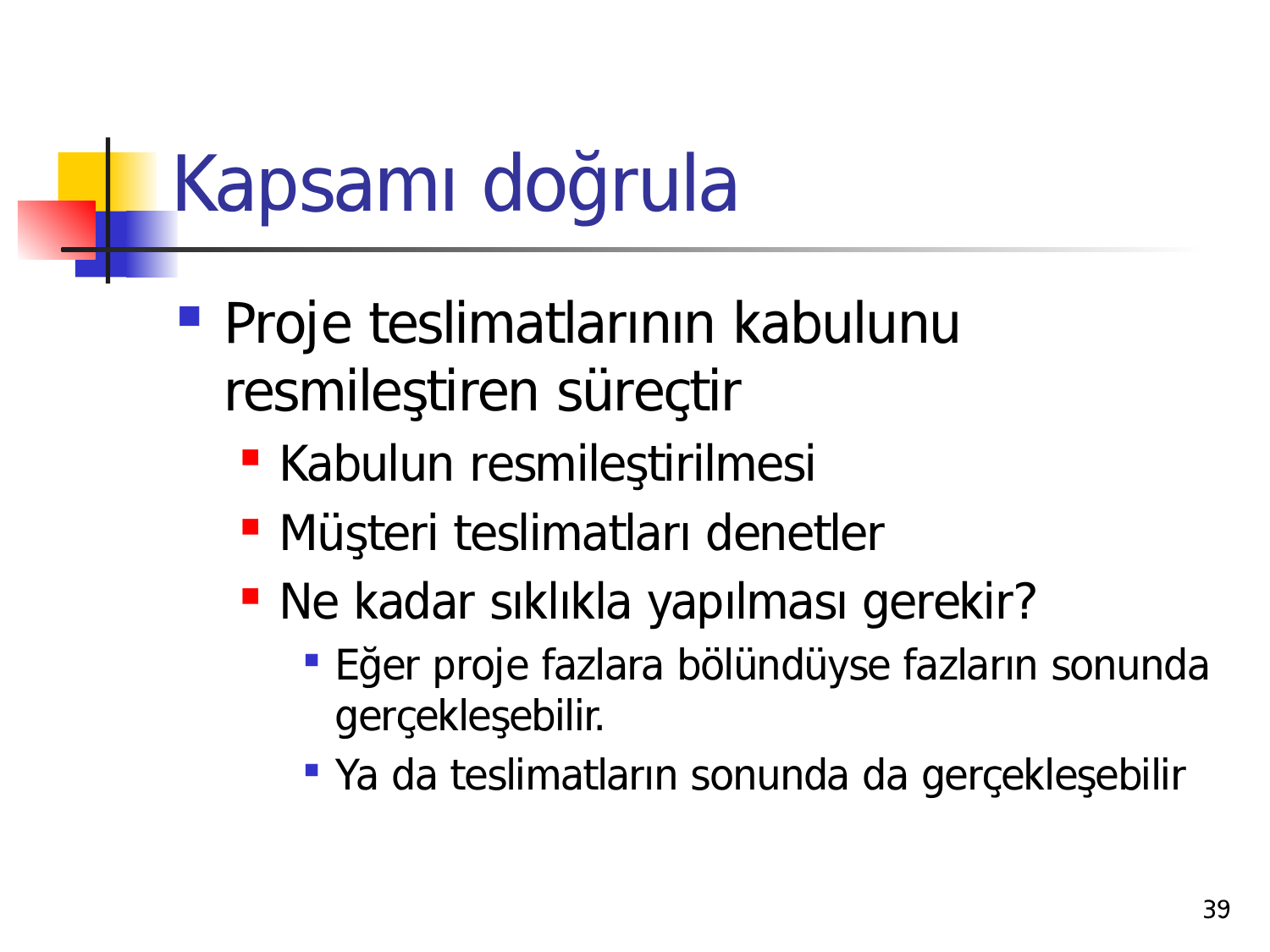

# Kapsamı doğrula
Proje teslimatlarının kabulunu resmileştiren süreçtir
Kabulun resmileştirilmesi
Müşteri teslimatları denetler
Ne kadar sıklıkla yapılması gerekir?
Eğer proje fazlara bölündüyse fazların sonunda gerçekleşebilir.
Ya da teslimatların sonunda da gerçekleşebilir
39